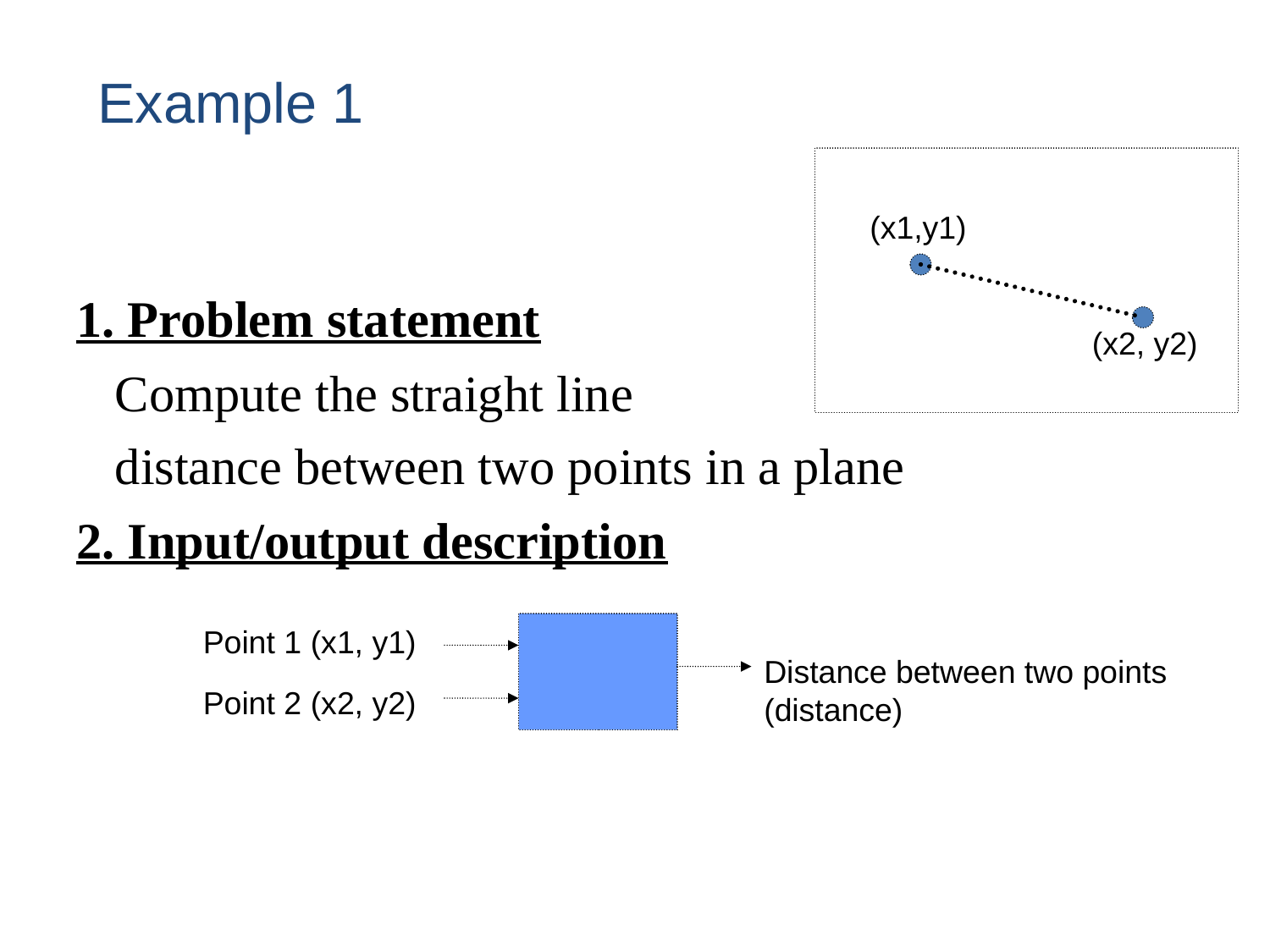

# Example 1

(x1,y1)

(x2, y2)
24

1. Problem statement
   Compute the straight line
   distance between two points in a plane
2. Input/output description

Point 1 (x1, y1)

Distance between two points (distance)

Point 2 (x2, y2)